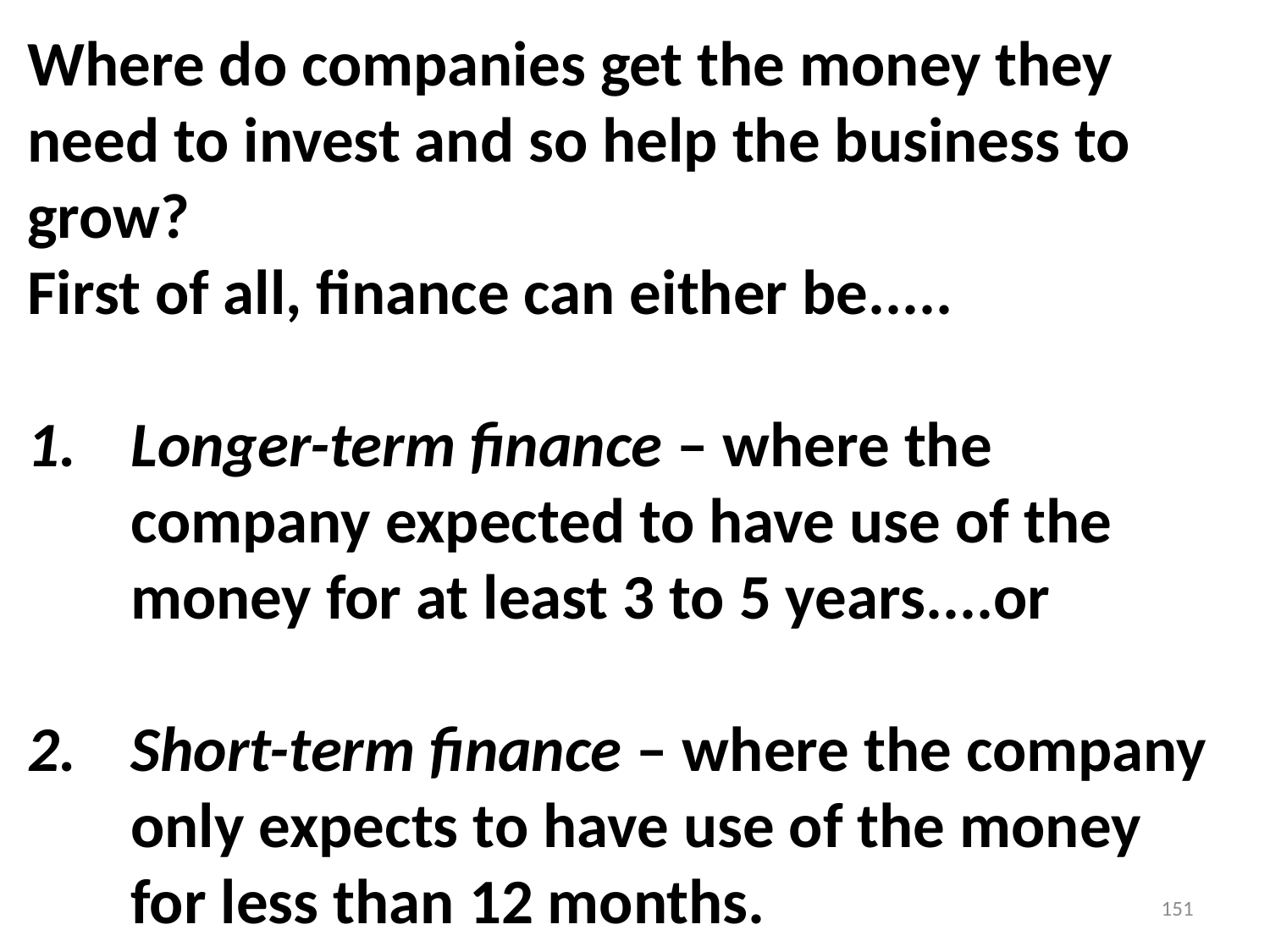

Where do companies get the money they
need to invest and so help the business to
grow?
First of all, finance can either be.....

Longer-term finance – where the company expected to have use of the money for at least 3 to 5 years....or

Short-term finance – where the company
	only expects to have use of the money
	for less than 12 months.				.
151